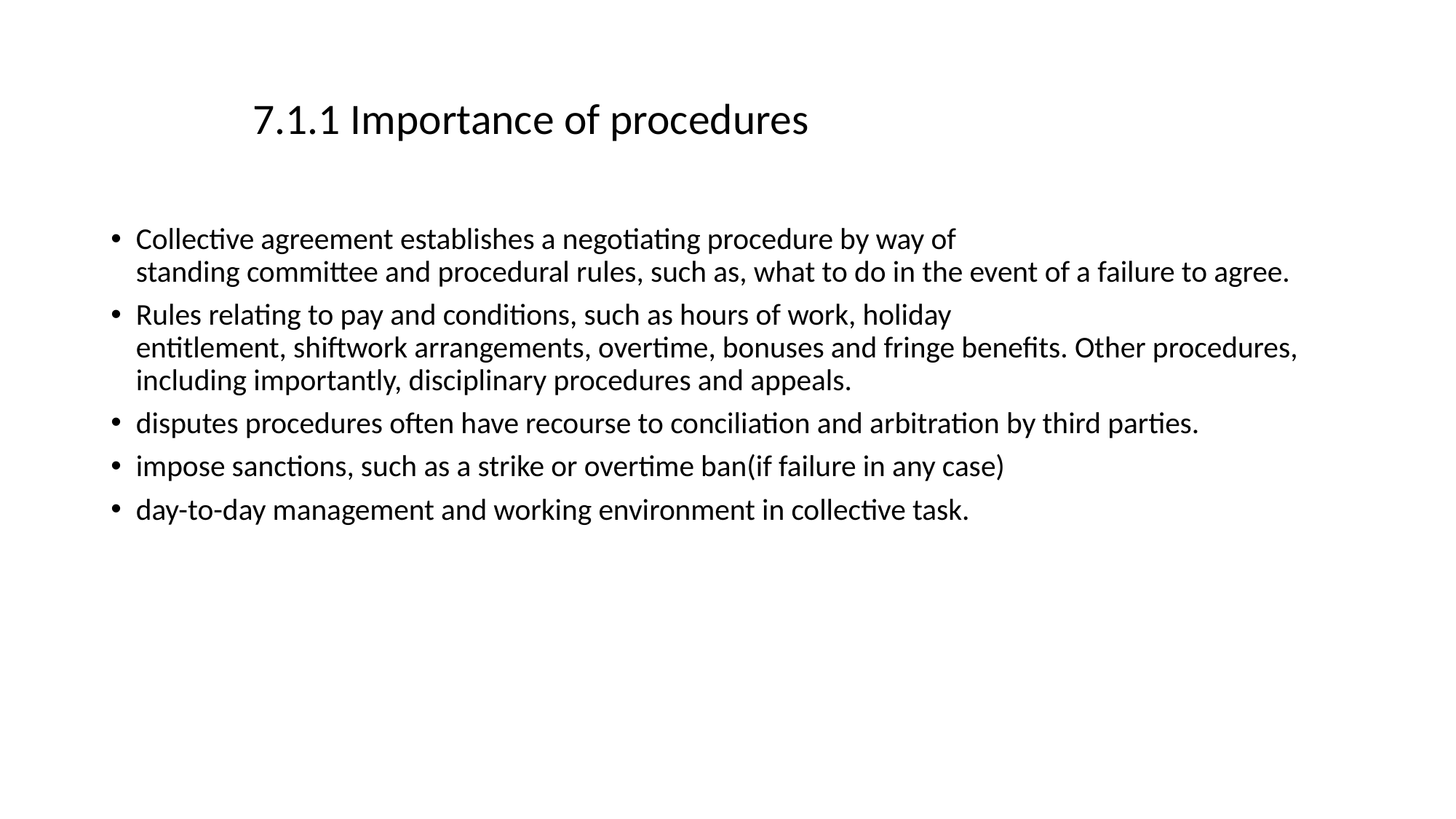

# 7.1.1 Importance of procedures
Collective agreement establishes a negotiating procedure by way of
standing committee and procedural rules, such as, what to do in the event of a failure to agree.
Rules relating to pay and conditions, such as hours of work, holiday
entitlement, shiftwork arrangements, overtime, bonuses and fringe benefits. Other procedures, including importantly, disciplinary procedures and appeals.
disputes procedures often have recourse to conciliation and arbitration by third parties.
impose sanctions, such as a strike or overtime ban(if failure in any case)
day-to-day management and working environment in collective task.